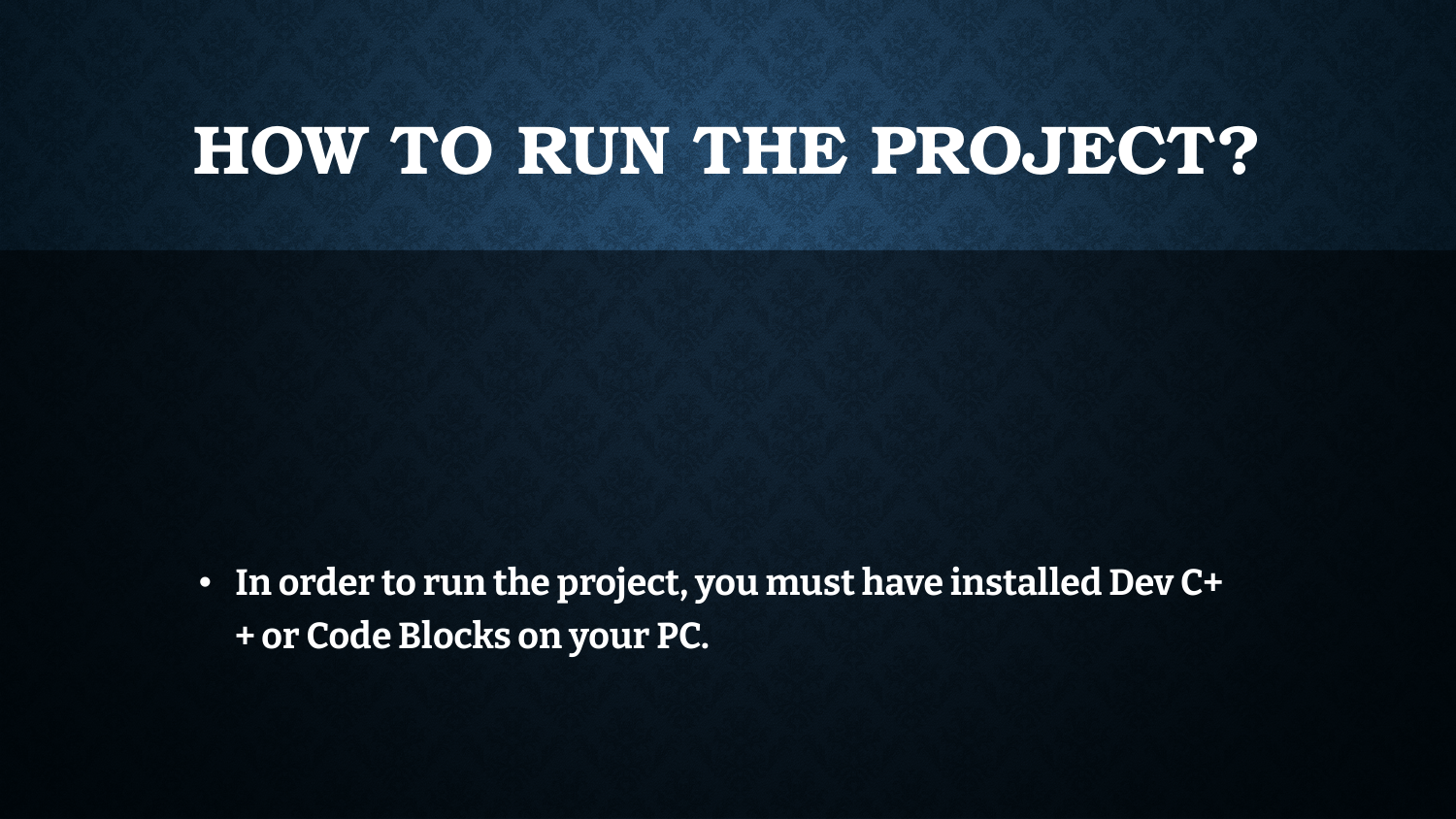

# How To Run the Project?

In order to run the project, you must have installed Dev C++ or Code Blocks on your PC.